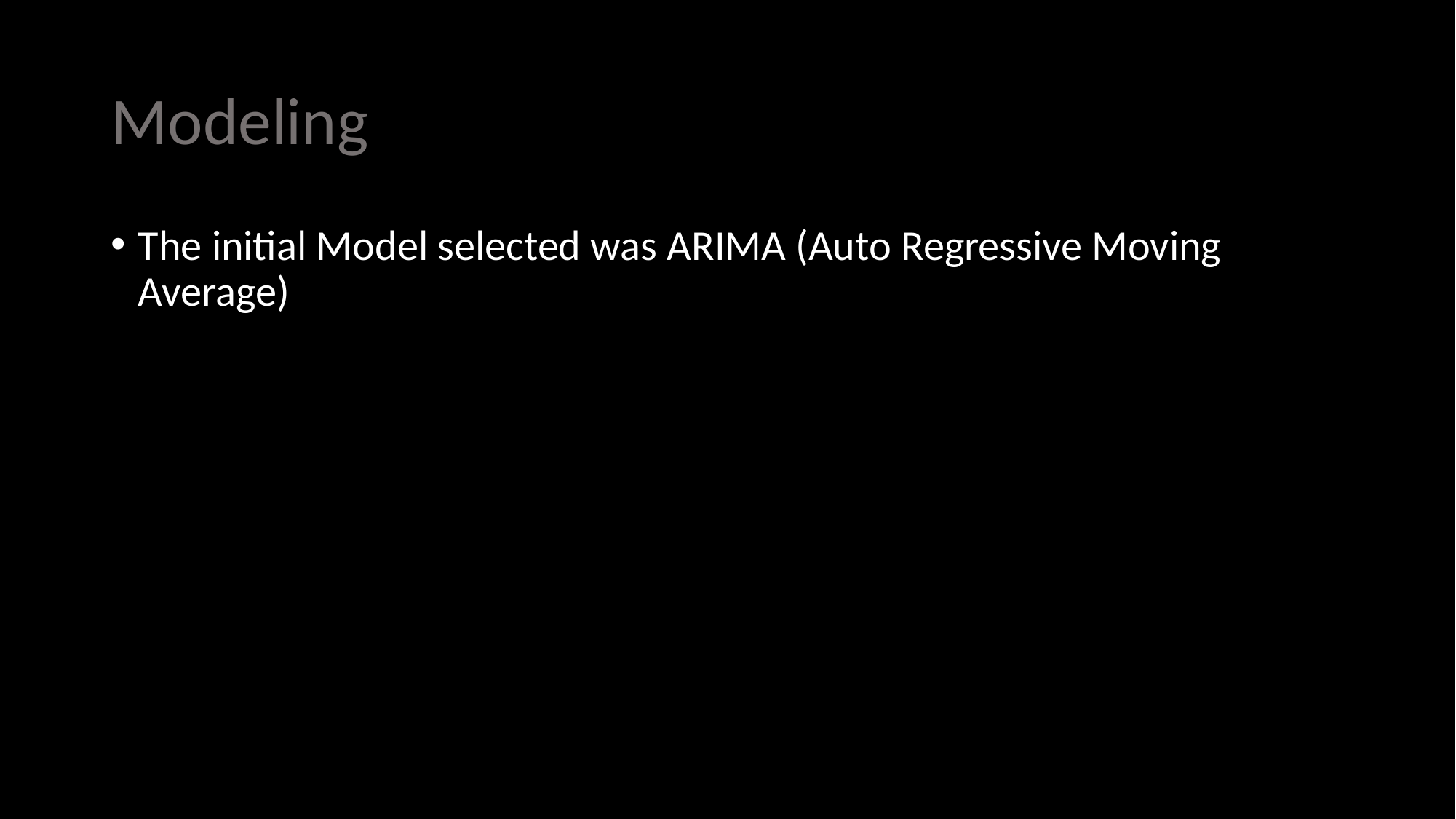

# Modeling
The initial Model selected was ARIMA (Auto Regressive Moving Average)